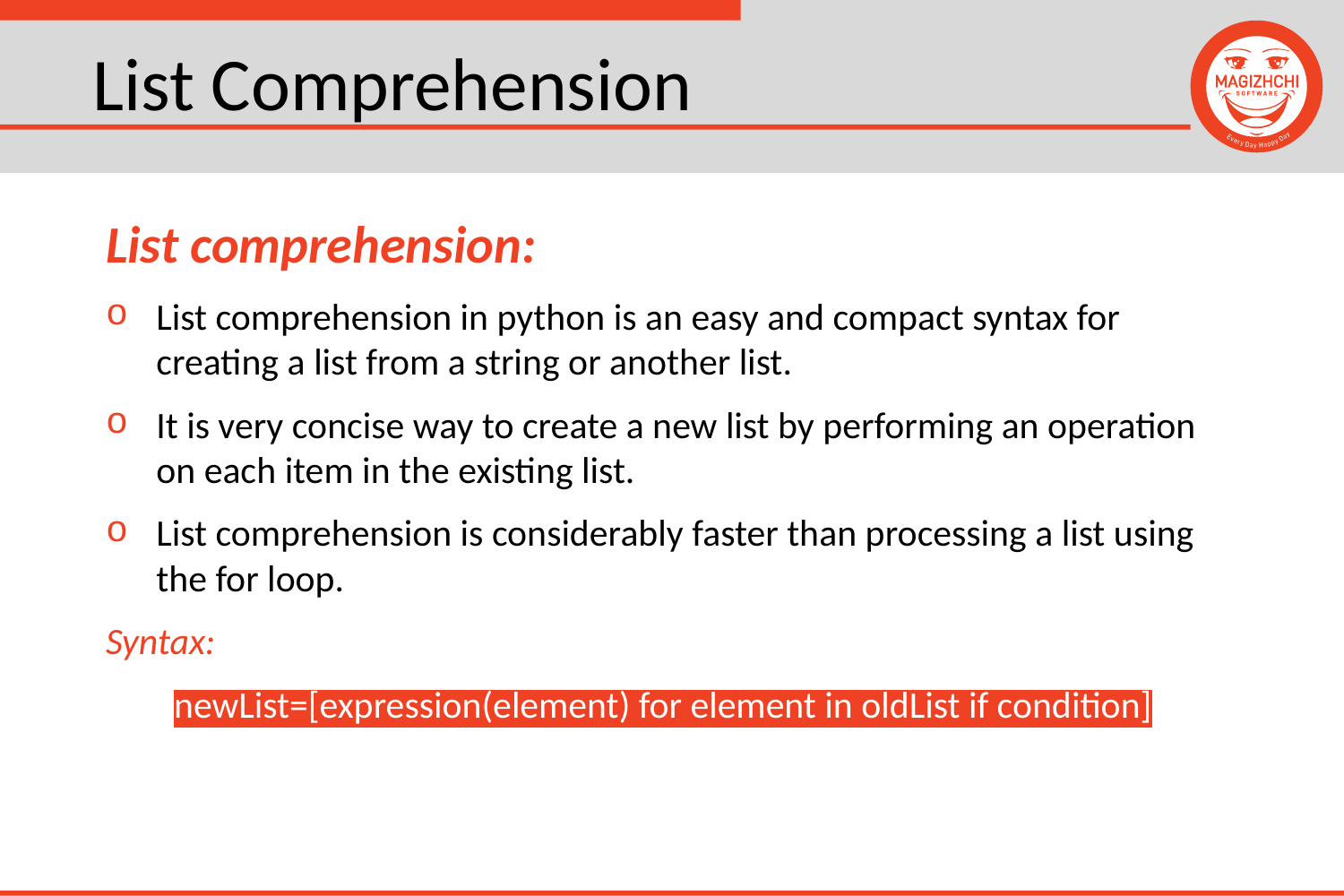

# List Comprehension
List comprehension:
List comprehension in python is an easy and compact syntax for creating a list from a string or another list.
It is very concise way to create a new list by performing an operation on each item in the existing list.
List comprehension is considerably faster than processing a list using the for loop.
Syntax:
        newList=[expression(element) for element in oldList if condition]